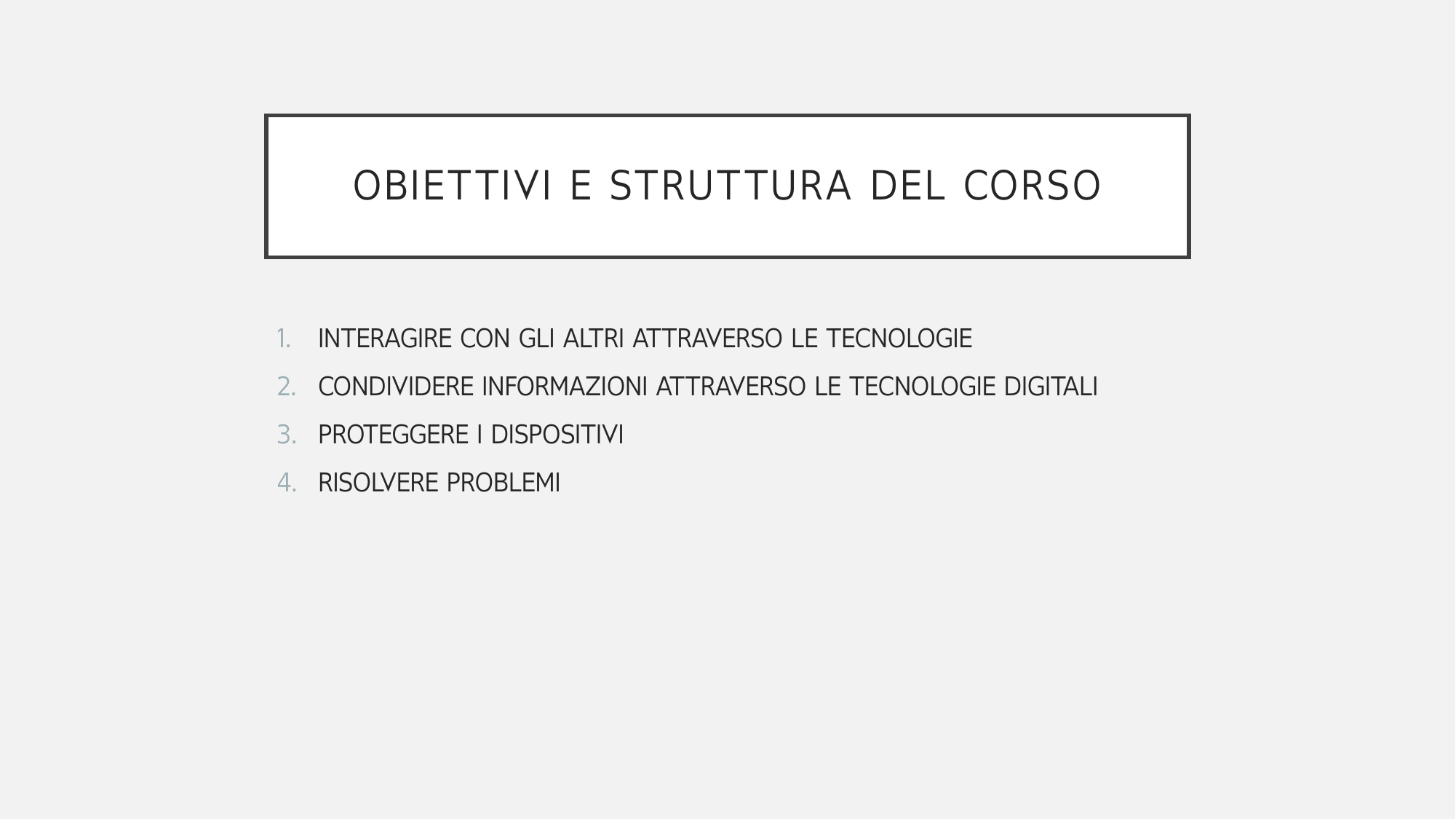

# Obiettivi e struttura del corso
INTERAGIRE CON GLI ALTRI ATTRAVERSO LE TECNOLOGIE
CONDIVIDERE INFORMAZIONI ATTRAVERSO LE TECNOLOGIE DIGITALI
PROTEGGERE I DISPOSITIVI
RISOLVERE PROBLEMI